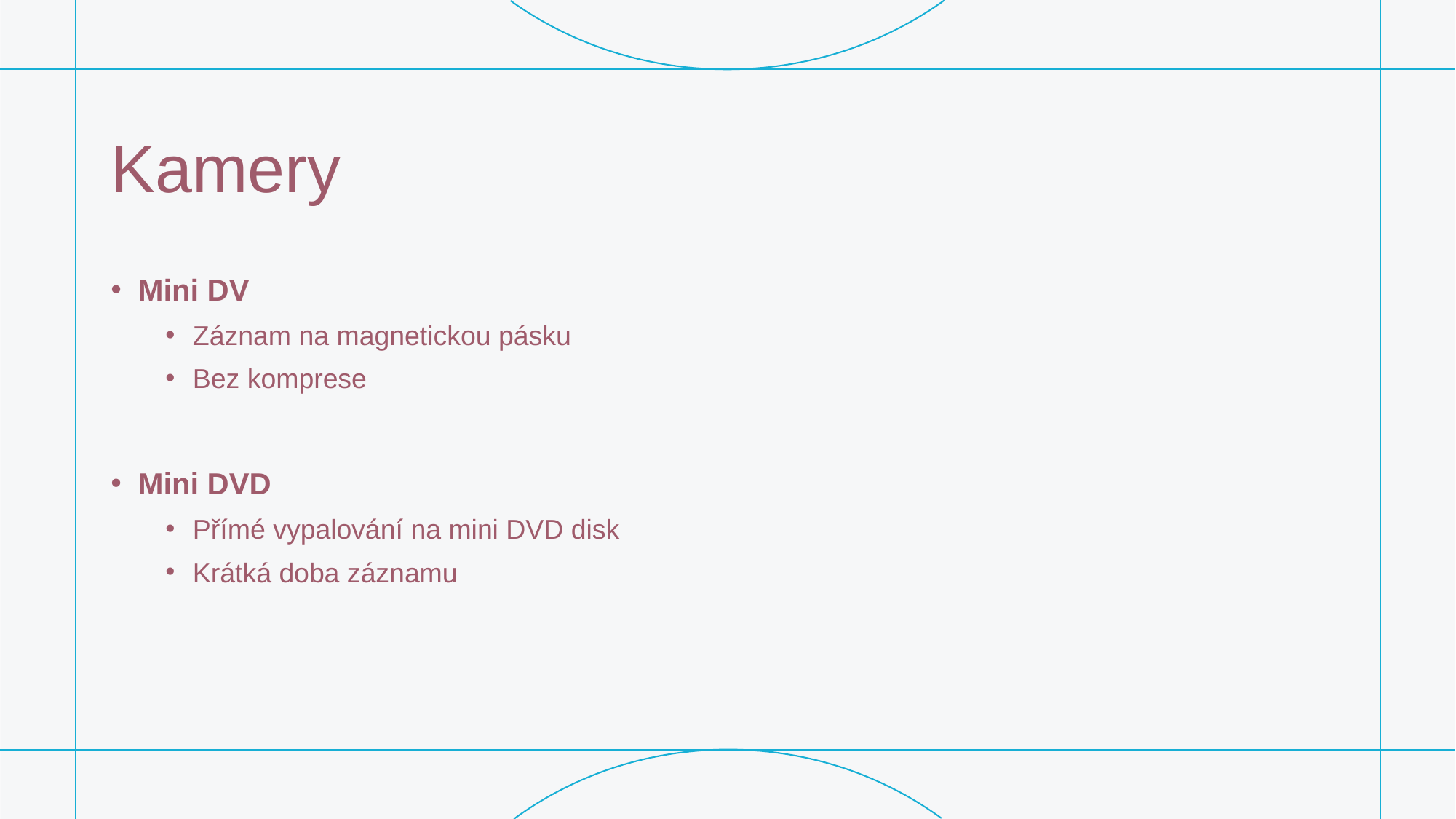

# Kamery
Mini DV
Záznam na magnetickou pásku
Bez komprese

Mini DVD
Přímé vypalování na mini DVD disk
Krátká doba záznamu